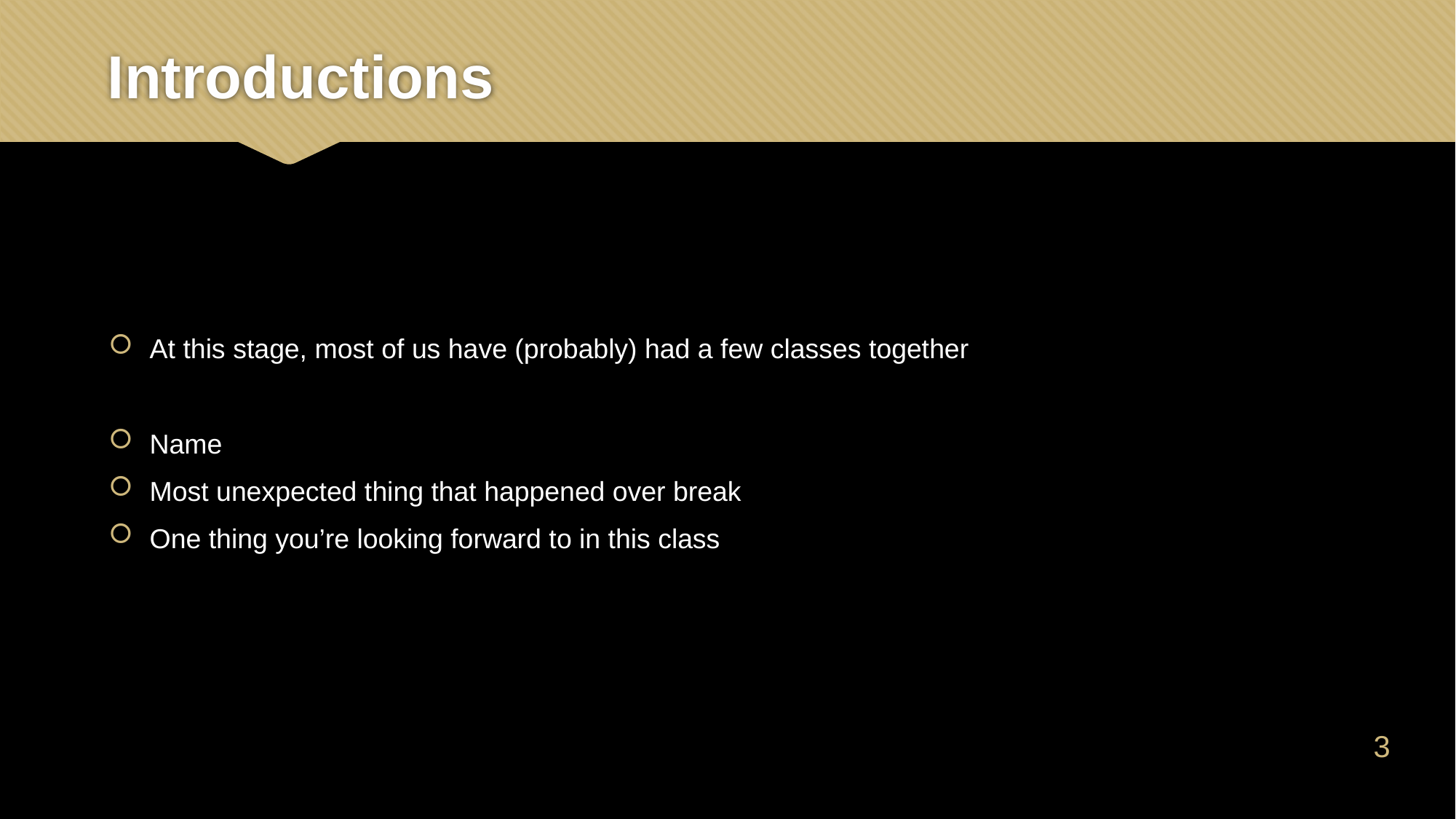

# Introductions
At this stage, most of us have (probably) had a few classes together

Name
Most unexpected thing that happened over break
One thing you’re looking forward to in this class
3